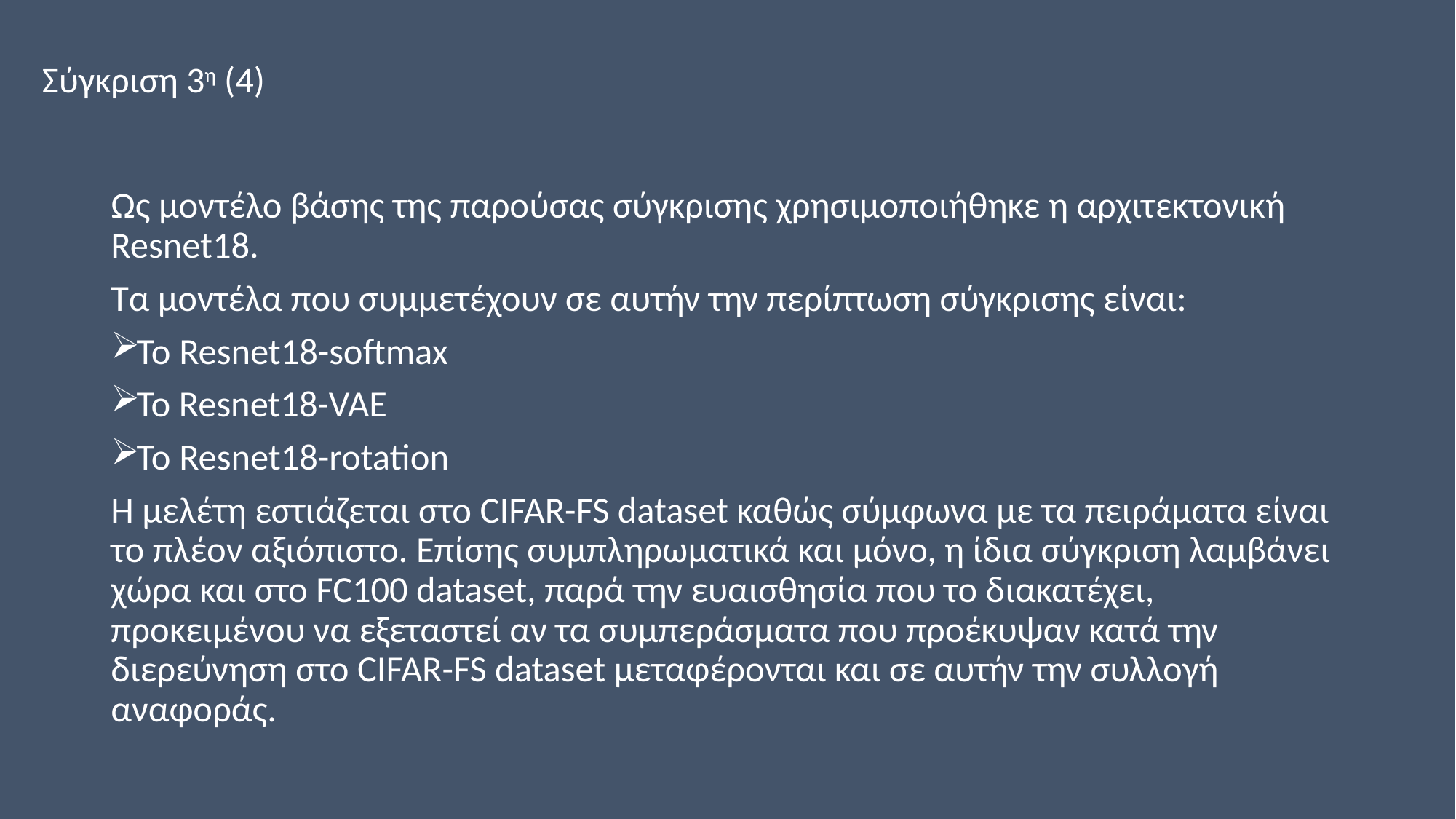

# Σύγκριση 3η (4)
Ως μοντέλο βάσης της παρούσας σύγκρισης χρησιμοποιήθηκε η αρχιτεκτονική Resnet18.
Τα μοντέλα που συμμετέχουν σε αυτήν την περίπτωση σύγκρισης είναι:
Το Resnet18-softmax
To Resnet18-VAE
Το Resnet18-rotation
H μελέτη εστιάζεται στο CIFAR-FS dataset καθώς σύμφωνα με τα πειράματα είναι το πλέον αξιόπιστο. Επίσης συμπληρωματικά και μόνο, η ίδια σύγκριση λαμβάνει χώρα και στο FC100 dataset, παρά την ευαισθησία που το διακατέχει, προκειμένου να εξεταστεί αν τα συμπεράσματα που προέκυψαν κατά την διερεύνηση στο CIFAR-FS dataset μεταφέρονται και σε αυτήν την συλλογή αναφοράς.